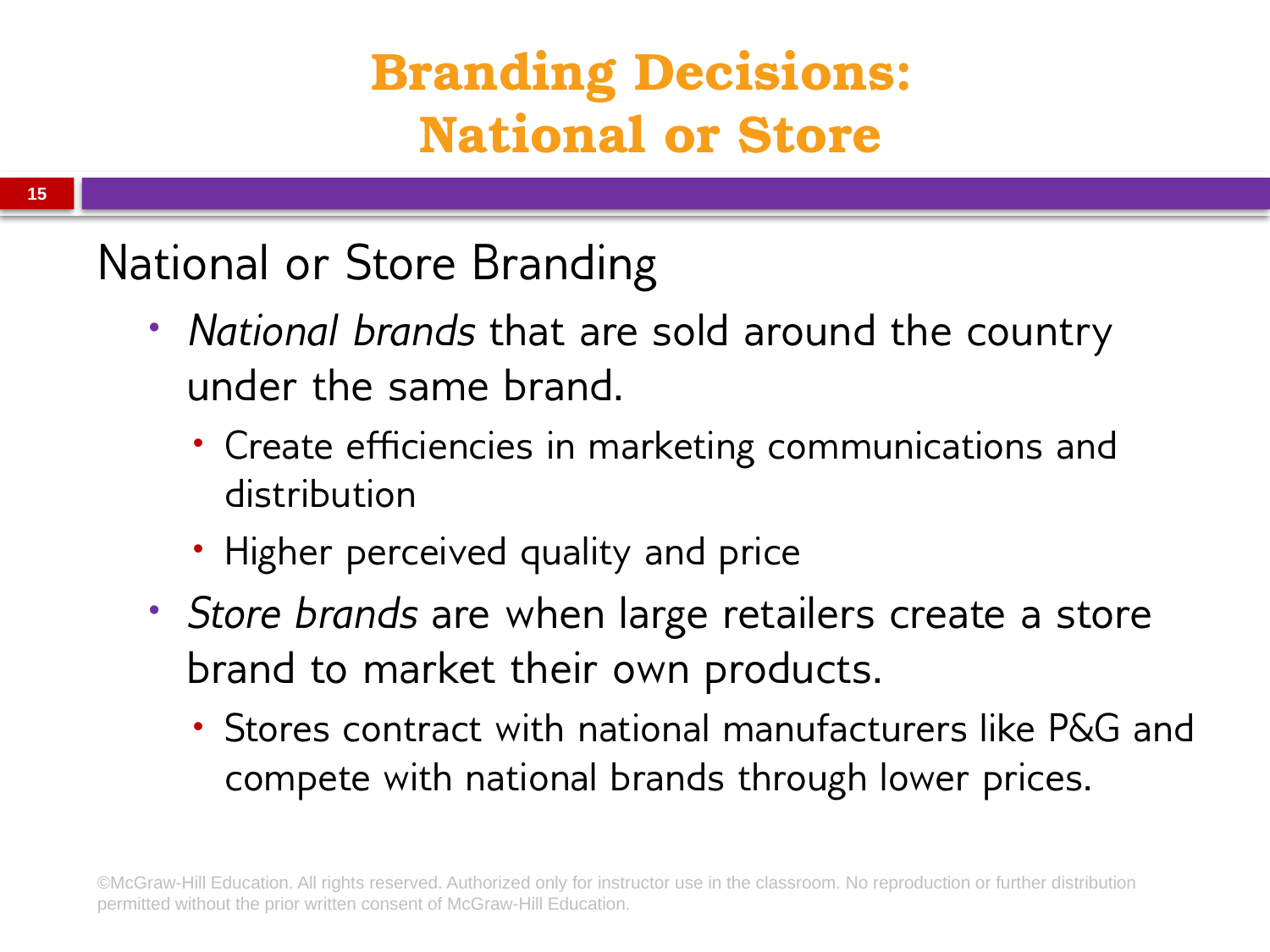

# Branding Decisions: National or Store
15
National or Store Branding
National brands that are sold around the country under the same brand.
Create efficiencies in marketing communications and distribution
Higher perceived quality and price
Store brands are when large retailers create a store brand to market their own products.
Stores contract with national manufacturers like P&G and compete with national brands through lower prices.
©McGraw-Hill Education. All rights reserved. Authorized only for instructor use in the classroom. No reproduction or further distribution permitted without the prior written consent of McGraw-Hill Education.